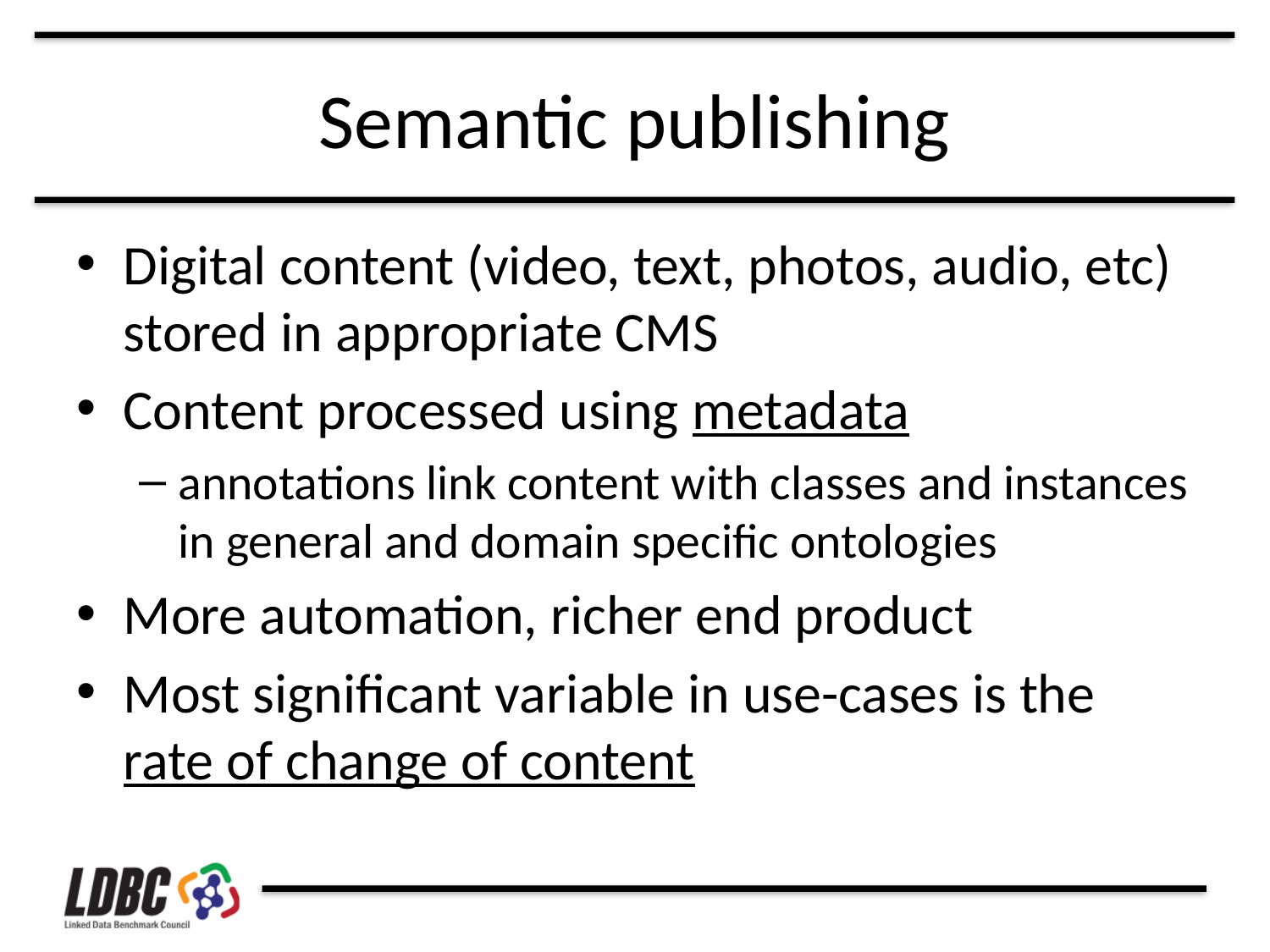

# Semantic publishing
Digital content (video, text, photos, audio, etc) stored in appropriate CMS
Content processed using metadata
annotations link content with classes and instances in general and domain specific ontologies
More automation, richer end product
Most significant variable in use-cases is the rate of change of content